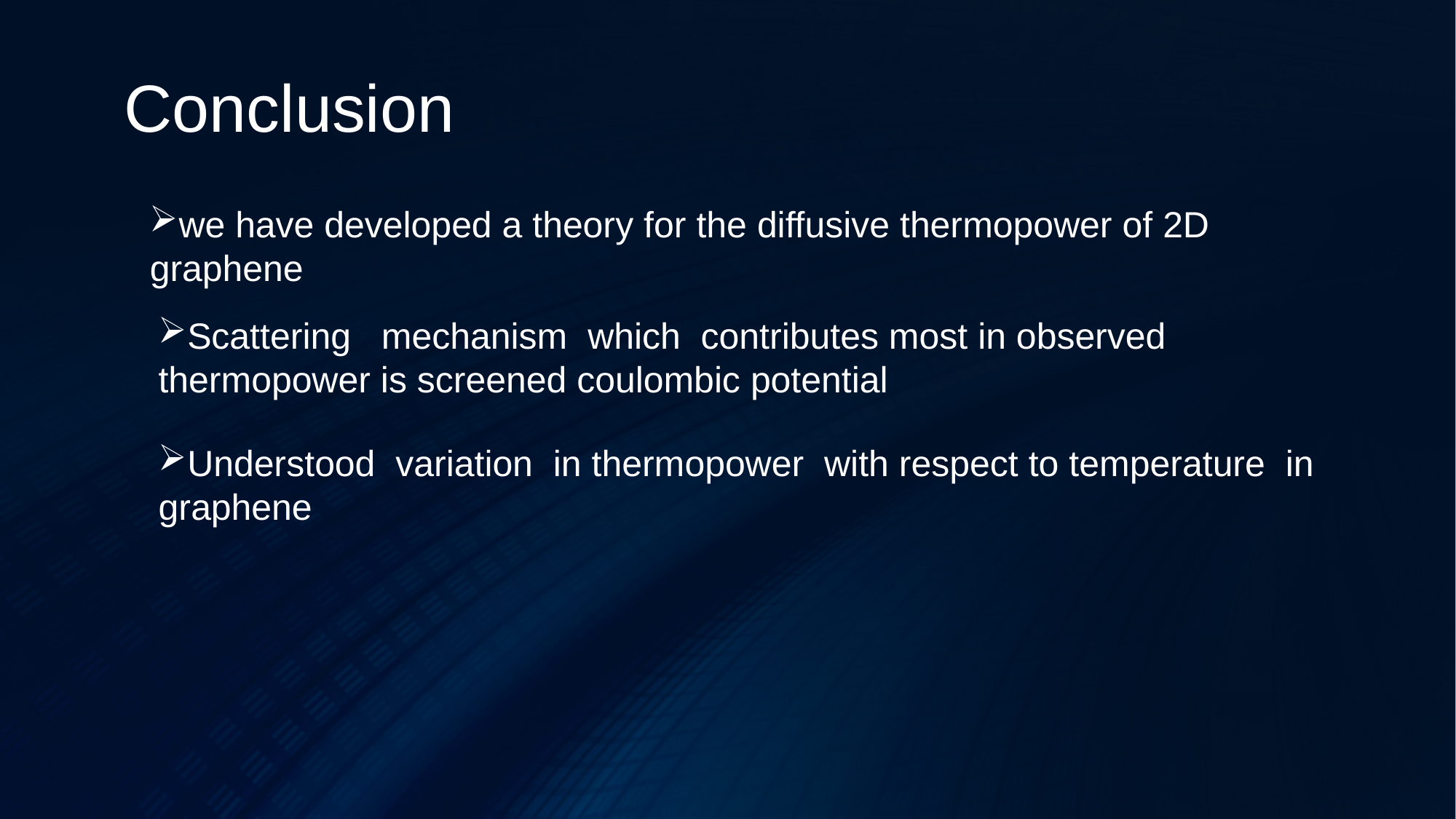

Conclusion
we have developed a theory for the diffusive thermopower of 2D graphene
Scattering   mechanism  which  contributes most in observed thermopower is screened coulombic potential
Understood  variation  in thermopower  with respect to temperature  in  graphene